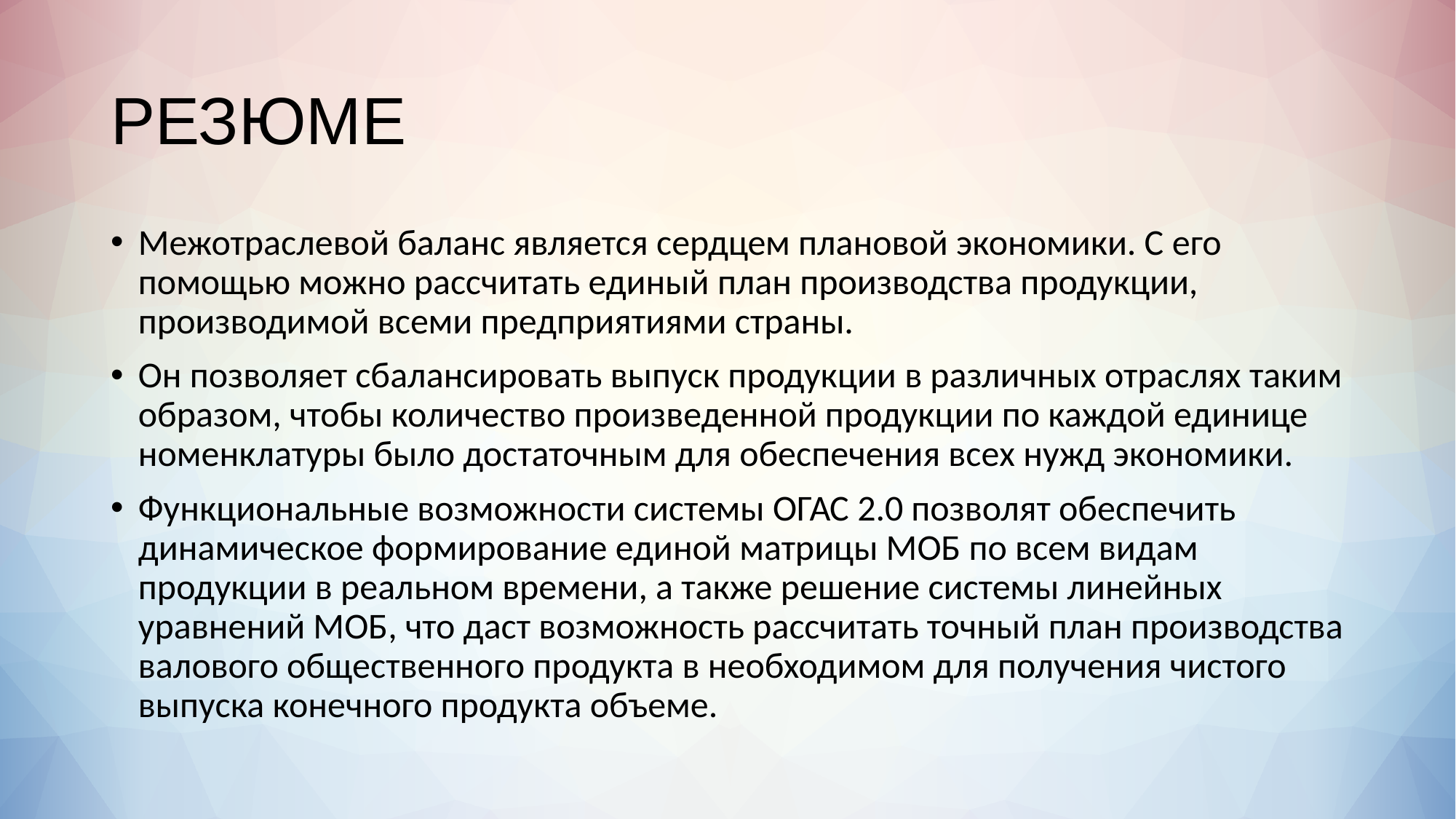

# РЕЗЮМЕ
Межотраслевой баланс является сердцем плановой экономики. С его помощью можно рассчитать единый план производства продукции, производимой всеми предприятиями страны.
Он позволяет сбалансировать выпуск продукции в различных отраслях таким образом, чтобы количество произведенной продукции по каждой единице номенклатуры было достаточным для обеспечения всех нужд экономики.
Функциональные возможности системы ОГАС 2.0 позволят обеспечить динамическое формирование единой матрицы МОБ по всем видам продукции в реальном времени, а также решение системы линейных уравнений МОБ, что даст возможность рассчитать точный план производства валового общественного продукта в необходимом для получения чистого выпуска конечного продукта объеме.